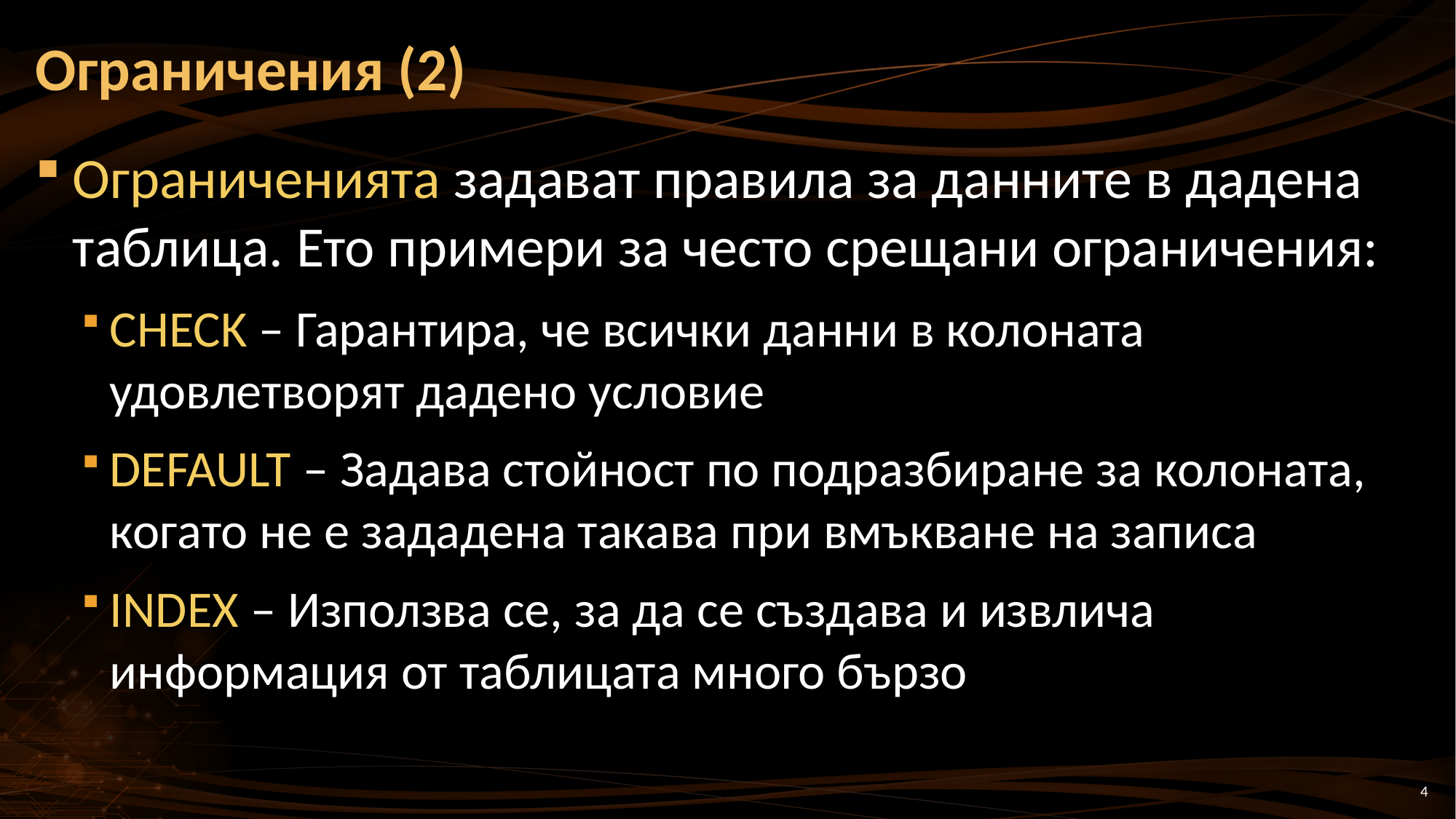

# Ограничения (2)
Ограниченията задават правила за данните в дадена таблица. Ето примери за често срещани ограничения:
CHECK – Гарантира, че всички данни в колоната удовлетворят дадено условие
DEFAULT – Задава стойност по подразбиране за колоната, когато не е зададена такава при вмъкване на записа
INDEX – Използва се, за да се създава и извлича информация от таблицата много бързо
4